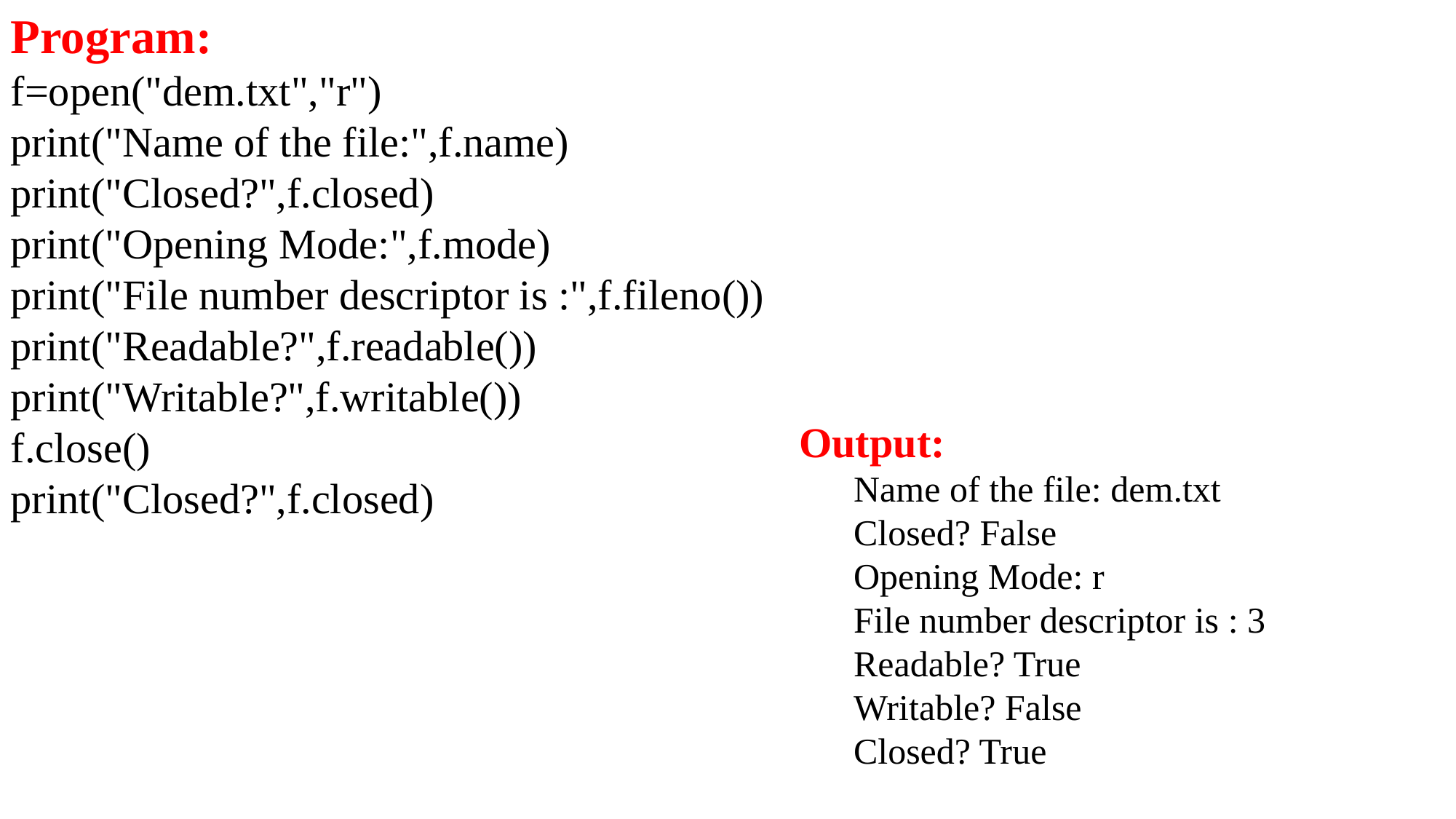

Program:
f=open("dem.txt","r")
print("Name of the file:",f.name)
print("Closed?",f.closed)
print("Opening Mode:",f.mode)
print("File number descriptor is :",f.fileno())
print("Readable?",f.readable())
print("Writable?",f.writable())
f.close()
print("Closed?",f.closed)

Output:
Name of the file: dem.txt
Closed? False
Opening Mode: r
File number descriptor is : 3
Readable? True
Writable? False
Closed? True